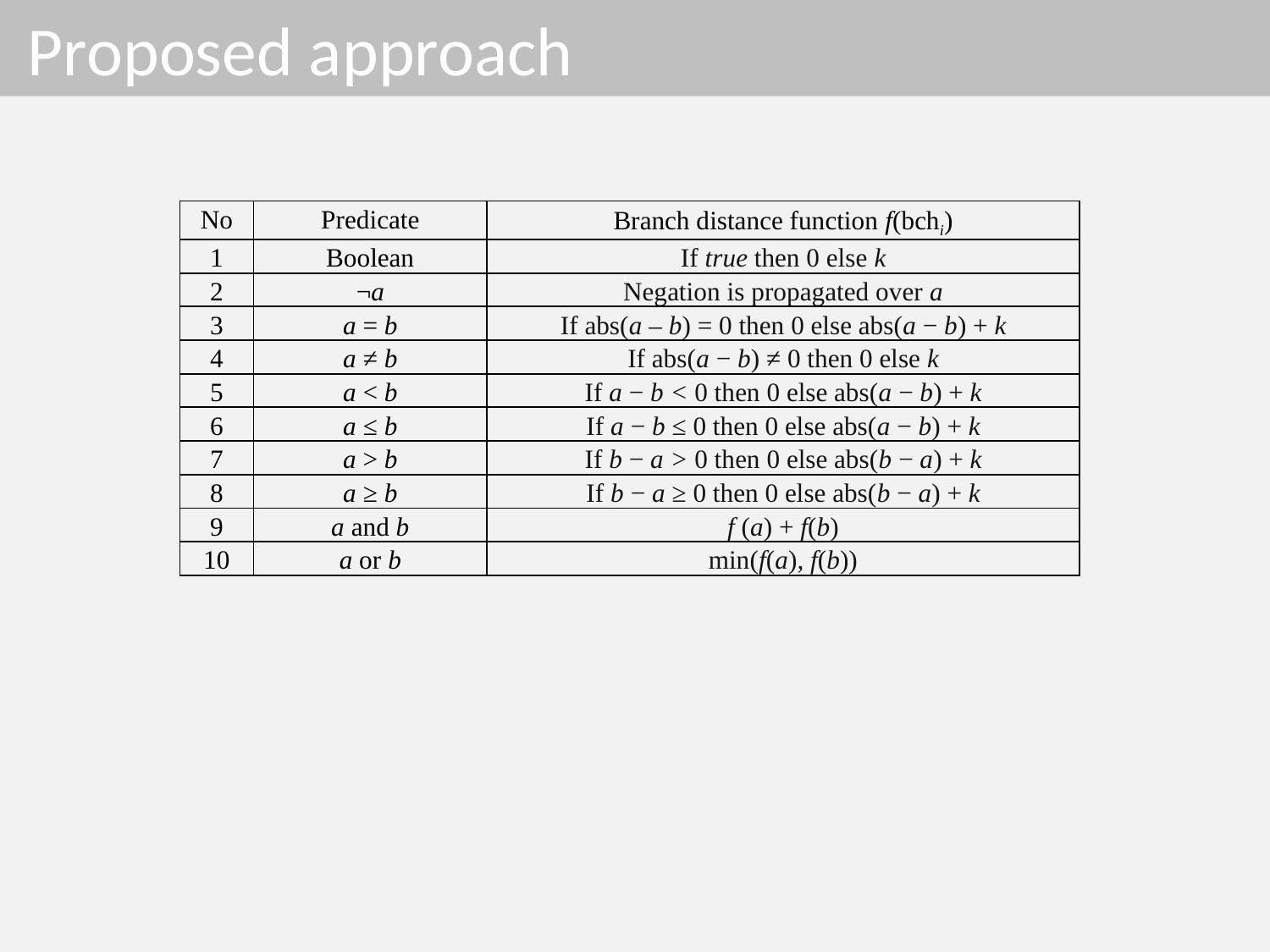

# Proposed approach
| No | Predicate | Branch distance function f(bchi) |
| --- | --- | --- |
| 1 | Boolean | If true then 0 else k |
| 2 | ¬a | Negation is propagated over a |
| 3 | a = b | If abs(a – b) = 0 then 0 else abs(a − b) + k |
| 4 | a ≠ b | If abs(a − b) ≠ 0 then 0 else k |
| 5 | a < b | If a − b < 0 then 0 else abs(a − b) + k |
| 6 | a ≤ b | If a − b ≤ 0 then 0 else abs(a − b) + k |
| 7 | a > b | If b − a > 0 then 0 else abs(b − a) + k |
| 8 | a ≥ b | If b − a ≥ 0 then 0 else abs(b − a) + k |
| 9 | a and b | f (a) + f(b) |
| 10 | a or b | min(f(a), f(b)) |